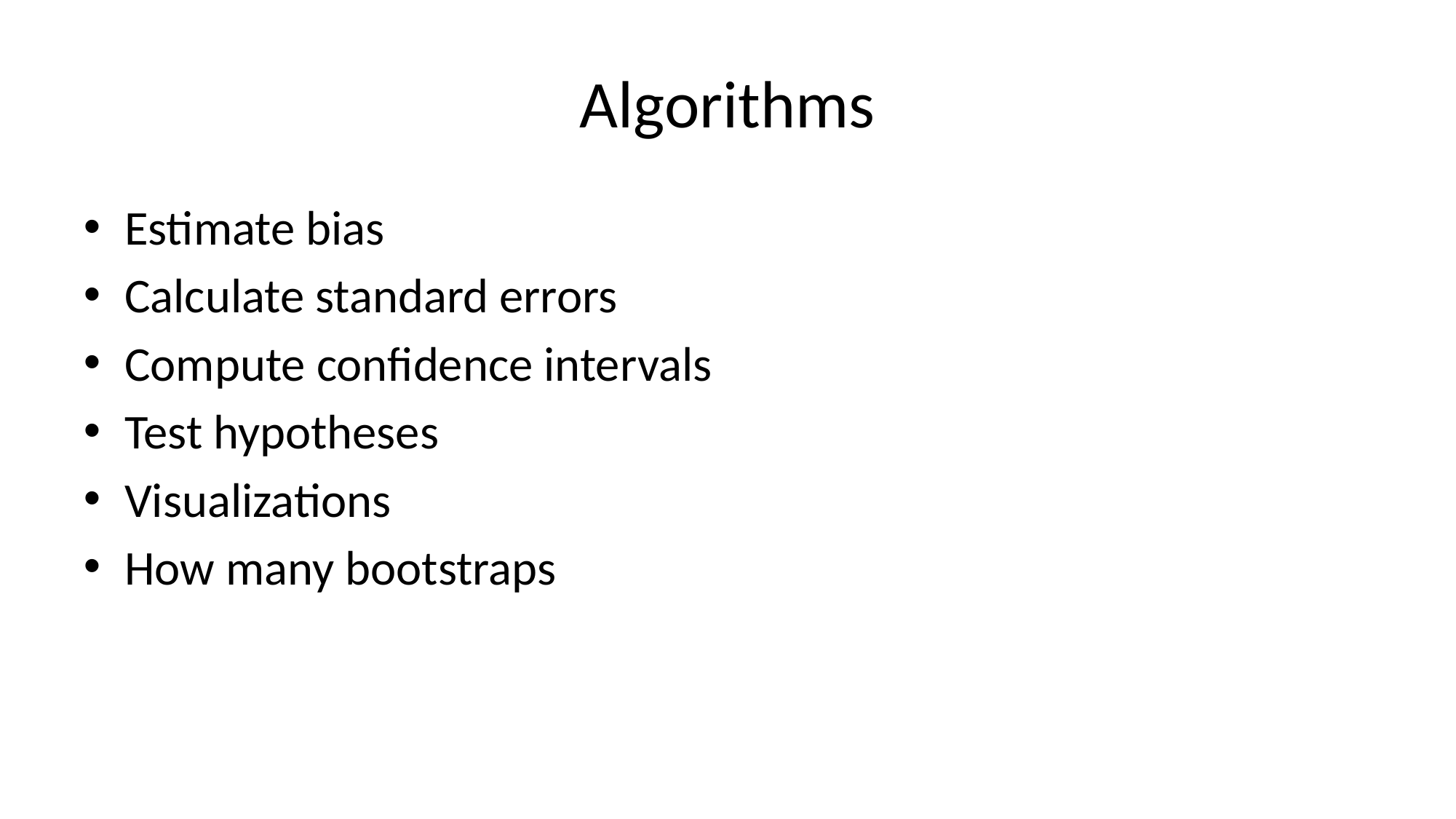

# Algorithms
Estimate bias
Calculate standard errors
Compute confidence intervals
Test hypotheses
Visualizations
How many bootstraps